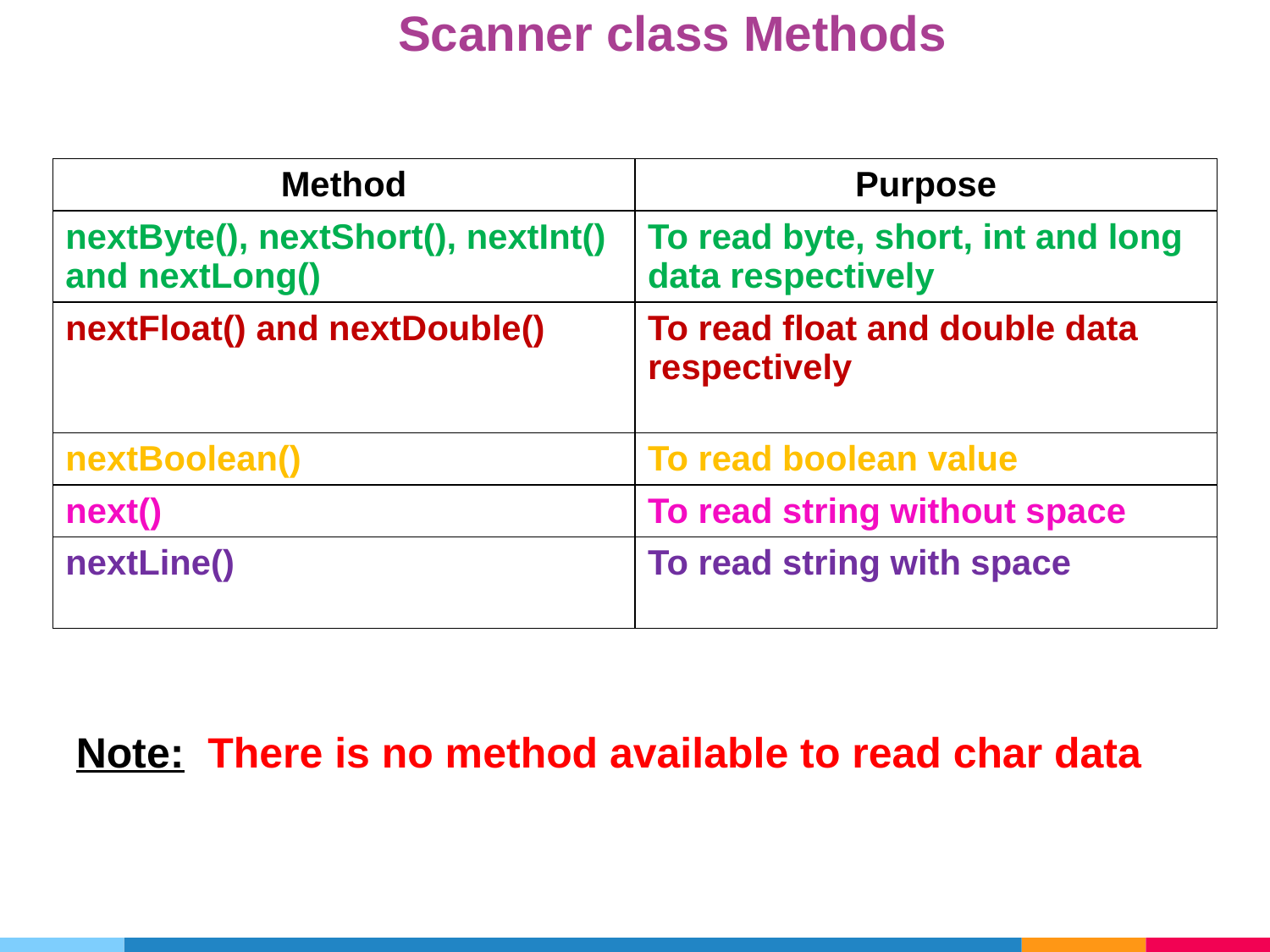

# Scanner class Methods

| Method | Purpose |
| --- | --- |
| nextByte(), nextShort(), nextInt() and nextLong() | To read byte, short, int and long data respectively |
| nextFloat() and nextDouble() | To read float and double data respectively |
| nextBoolean() | To read boolean value |
| next() | To read string without space |
| nextLine() | To read string with space |
Note:  There is no method available to read char data